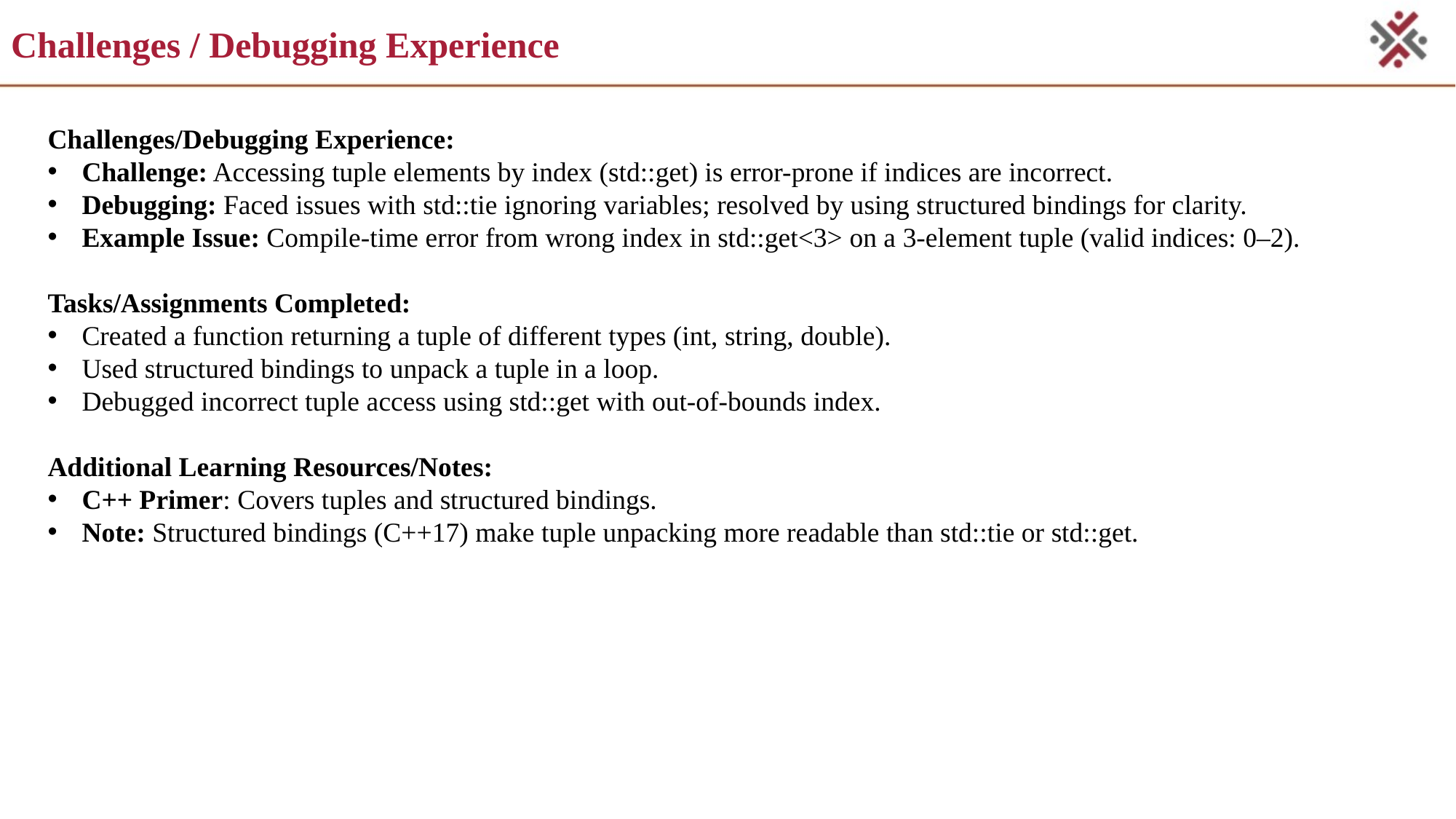

# Challenges / Debugging Experience
Challenges/Debugging Experience:
Challenge: Accessing tuple elements by index (std::get) is error-prone if indices are incorrect.
Debugging: Faced issues with std::tie ignoring variables; resolved by using structured bindings for clarity.
Example Issue: Compile-time error from wrong index in std::get<3> on a 3-element tuple (valid indices: 0–2).

Tasks/Assignments Completed:
Created a function returning a tuple of different types (int, string, double).
Used structured bindings to unpack a tuple in a loop.
Debugged incorrect tuple access using std::get with out-of-bounds index.

Additional Learning Resources/Notes:
C++ Primer: Covers tuples and structured bindings.
Note: Structured bindings (C++17) make tuple unpacking more readable than std::tie or std::get.